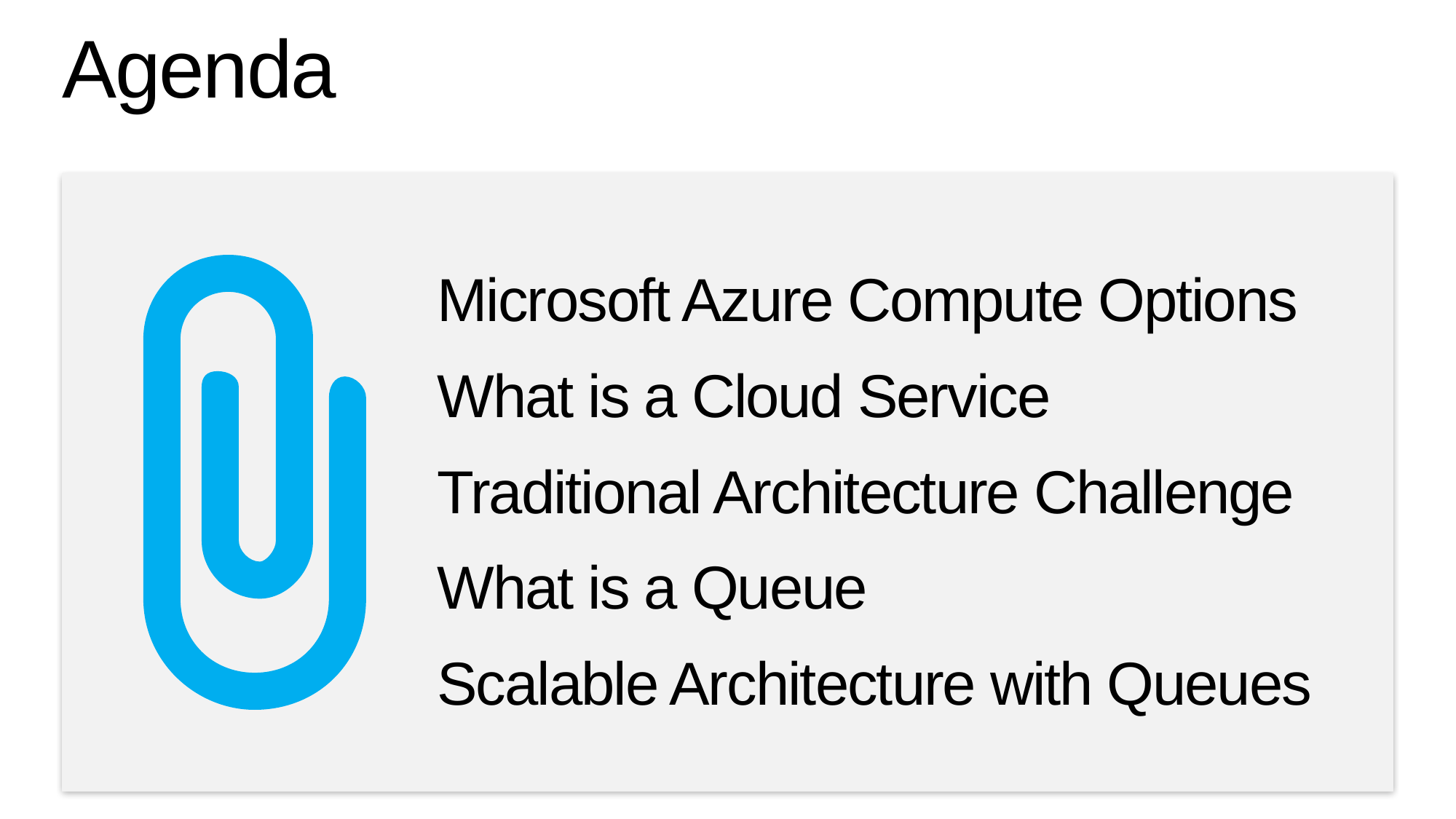

# Agenda
Microsoft Azure Compute Options
What is a Cloud Service
Traditional Architecture Challenge
What is a Queue
Scalable Architecture with Queues